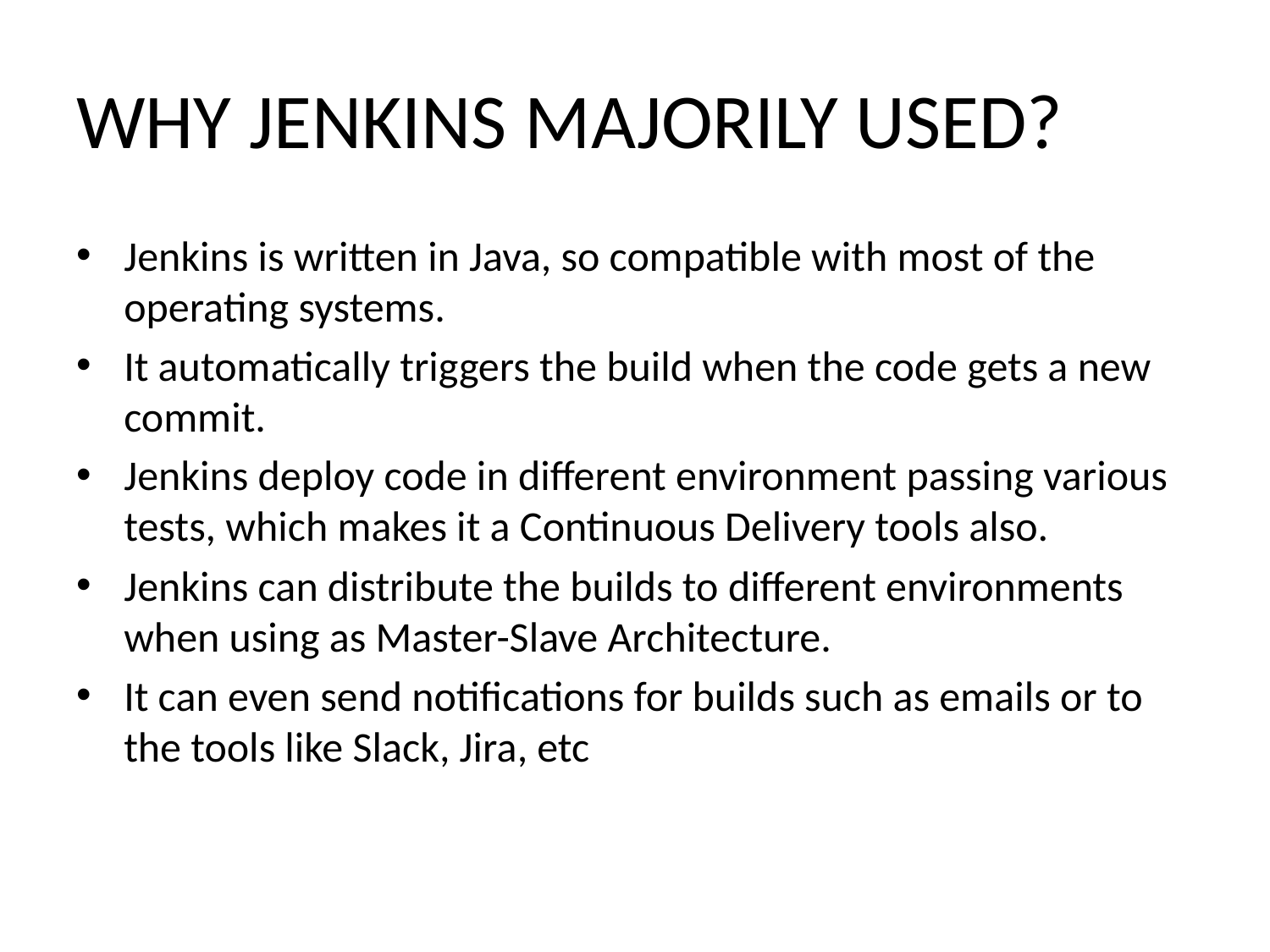

# WHY JENKINS MAJORILY USED?
Jenkins is written in Java, so compatible with most of the operating systems.
It automatically triggers the build when the code gets a new commit.
Jenkins deploy code in different environment passing various tests, which makes it a Continuous Delivery tools also.
Jenkins can distribute the builds to different environments when using as Master-Slave Architecture.
It can even send notifications for builds such as emails or to the tools like Slack, Jira, etc